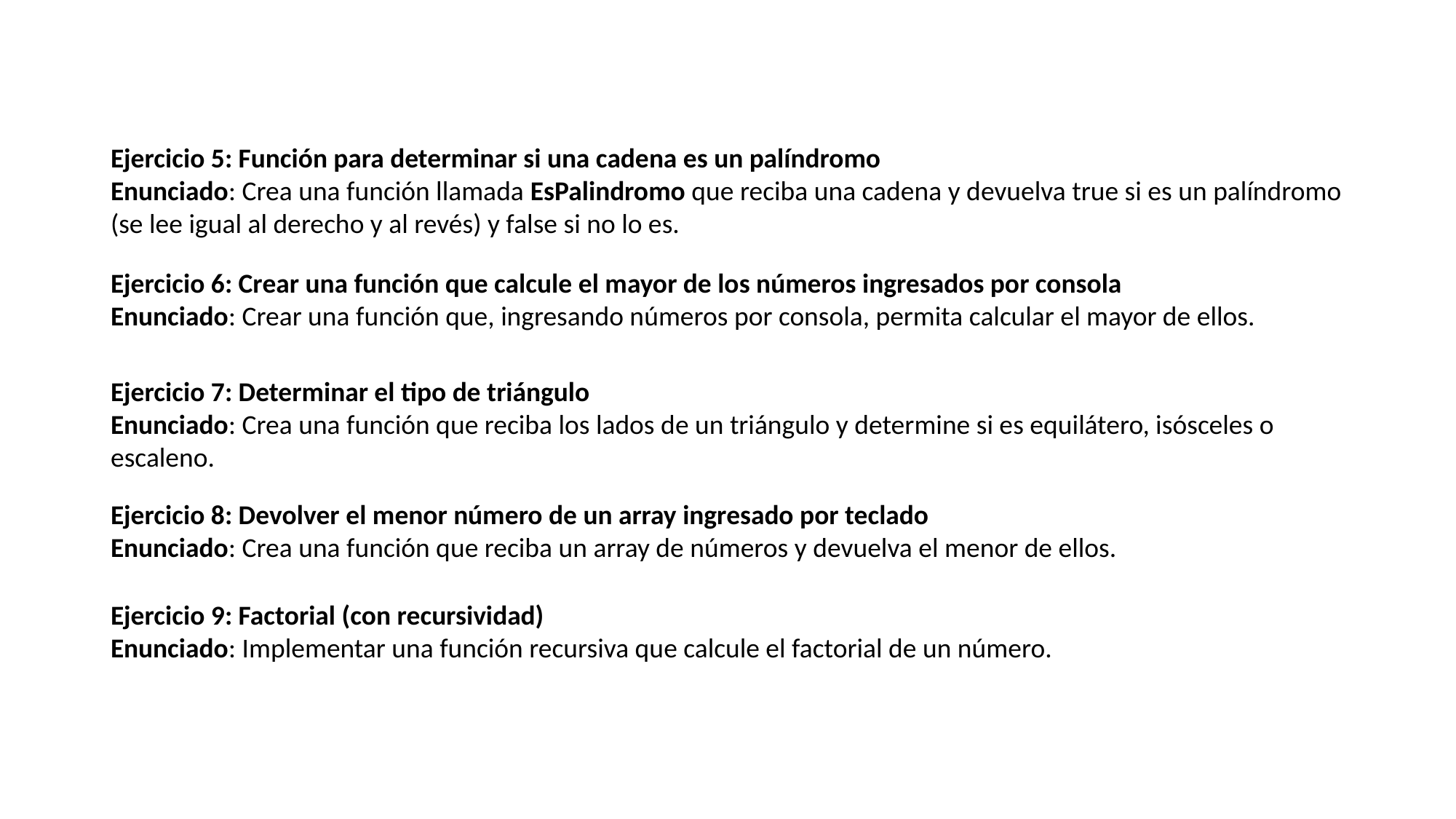

Ejercicio 5: Función para determinar si una cadena es un palíndromo
Enunciado: Crea una función llamada EsPalindromo que reciba una cadena y devuelva true si es un palíndromo (se lee igual al derecho y al revés) y false si no lo es.
Ejercicio 6: Crear una función que calcule el mayor de los números ingresados por consola
Enunciado: Crear una función que, ingresando números por consola, permita calcular el mayor de ellos.
Ejercicio 7: Determinar el tipo de triángulo
Enunciado: Crea una función que reciba los lados de un triángulo y determine si es equilátero, isósceles o escaleno.
Ejercicio 8: Devolver el menor número de un array ingresado por teclado
Enunciado: Crea una función que reciba un array de números y devuelva el menor de ellos.
Ejercicio 9: Factorial (con recursividad)
Enunciado: Implementar una función recursiva que calcule el factorial de un número.